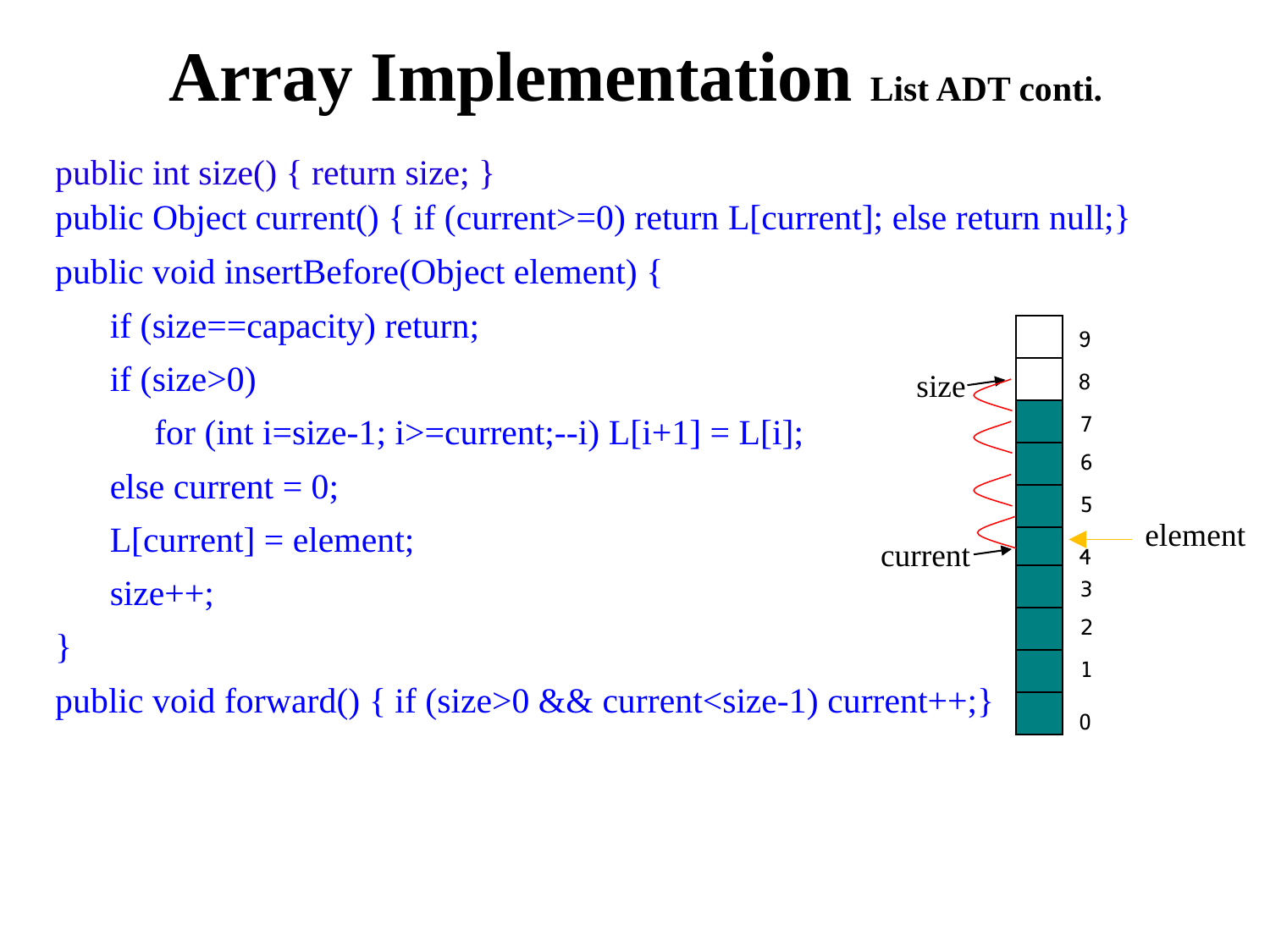

# Array Implementation List ADT conti.
public int size() { return size; }
public Object current() { if (current>=0) return L[current]; else return null;}
public void insertBefore(Object element) {
	if (size==capacity) return;
	if (size>0)
	     for (int i=size-1; i>=current;--i) L[i+1] = L[i];
	else current = 0;
	L[current] = element;
	size++;
}
public void forward() { if (size>0 && current<size-1) current++;}

9

size
8

7

6

5
element

current
4

3

2

1

0